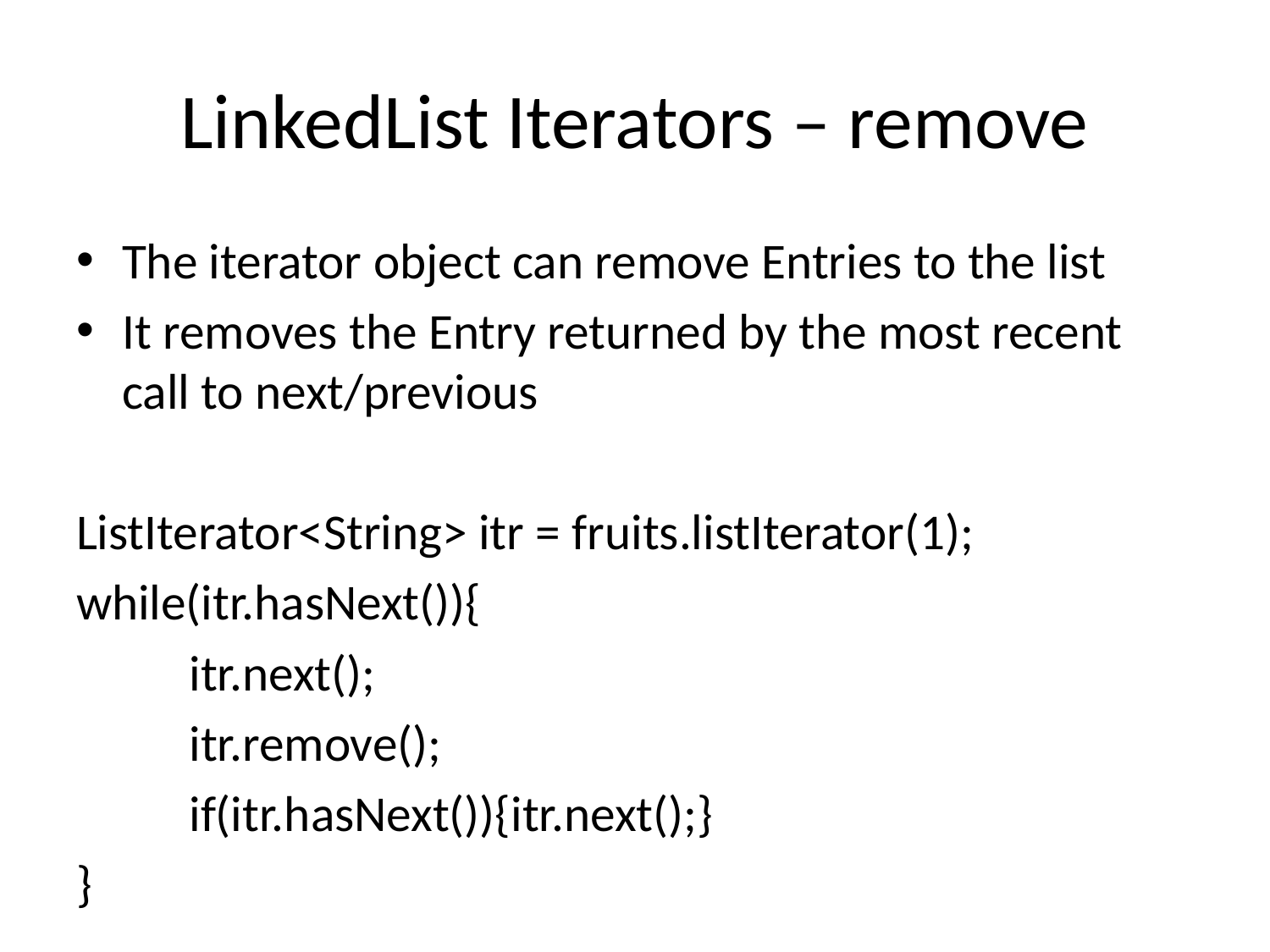

# LinkedList Iterators – remove
The iterator object can remove Entries to the list
It removes the Entry returned by the most recent call to next/previous

ListIterator<String> itr = fruits.listIterator(1);
while(itr.hasNext()){
	itr.next();
	itr.remove();
	if(itr.hasNext()){itr.next();}
}